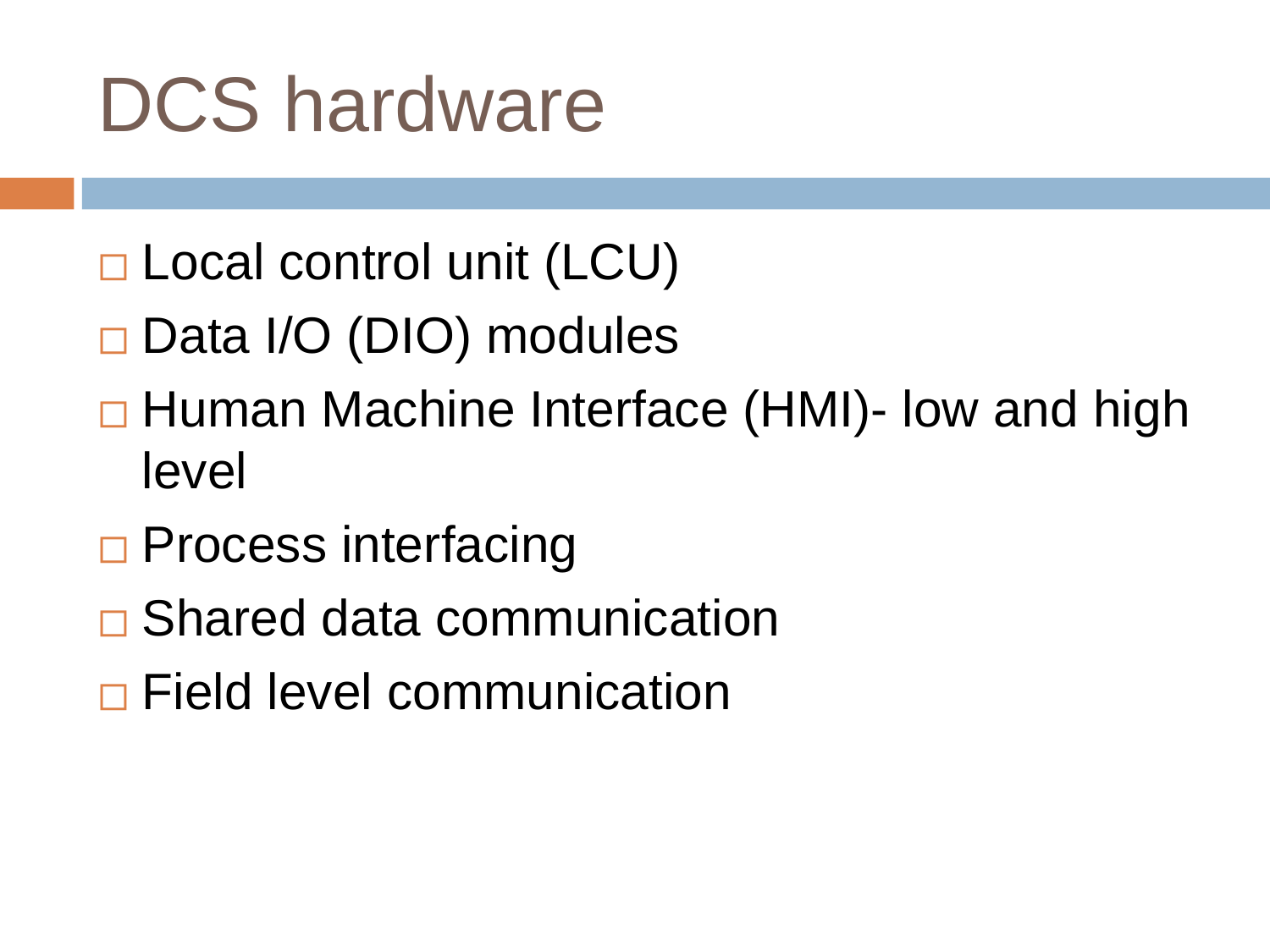

# DCS hardware
Local control unit (LCU)
Data I/O (DIO) modules
Human Machine Interface (HMI)- low and high level
Process interfacing
Shared data communication
Field level communication